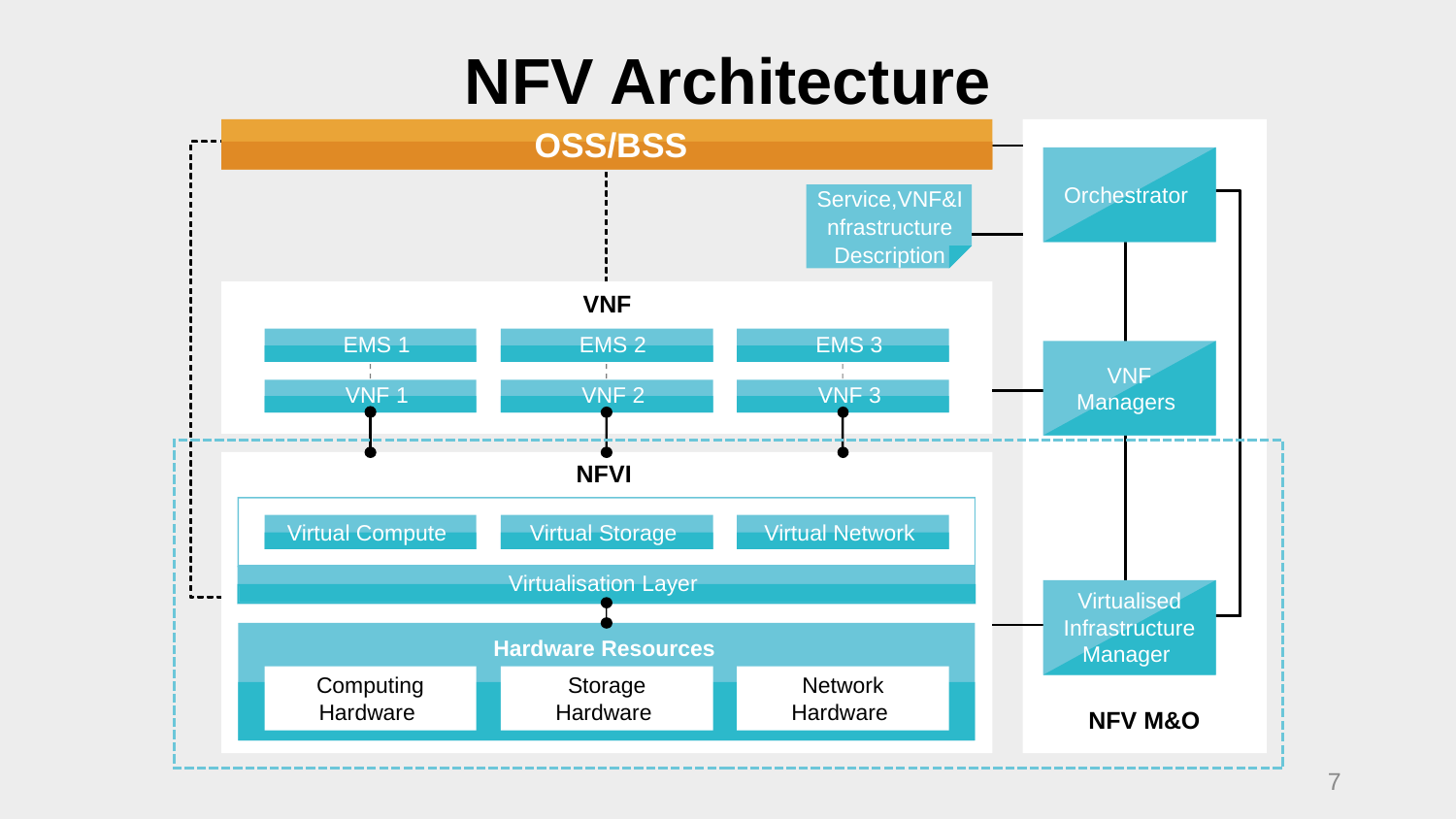

# NFV Architecture

OSS/BSS

Service,VNF&Infrastructure Description
Orchestrator

VNF

EMS 1
EMS 2
EMS 3

VNF
Managers

VNF 1
VNF 2
VNF 3

NFVI

Virtual Compute
Virtual Storage
Virtual Network

Virtualisation Layer

Virtualised
Infrastructure
Manager

Hardware Resources

Computing
Hardware
Storage
Hardware
Network
Hardware

NFV M&O
7